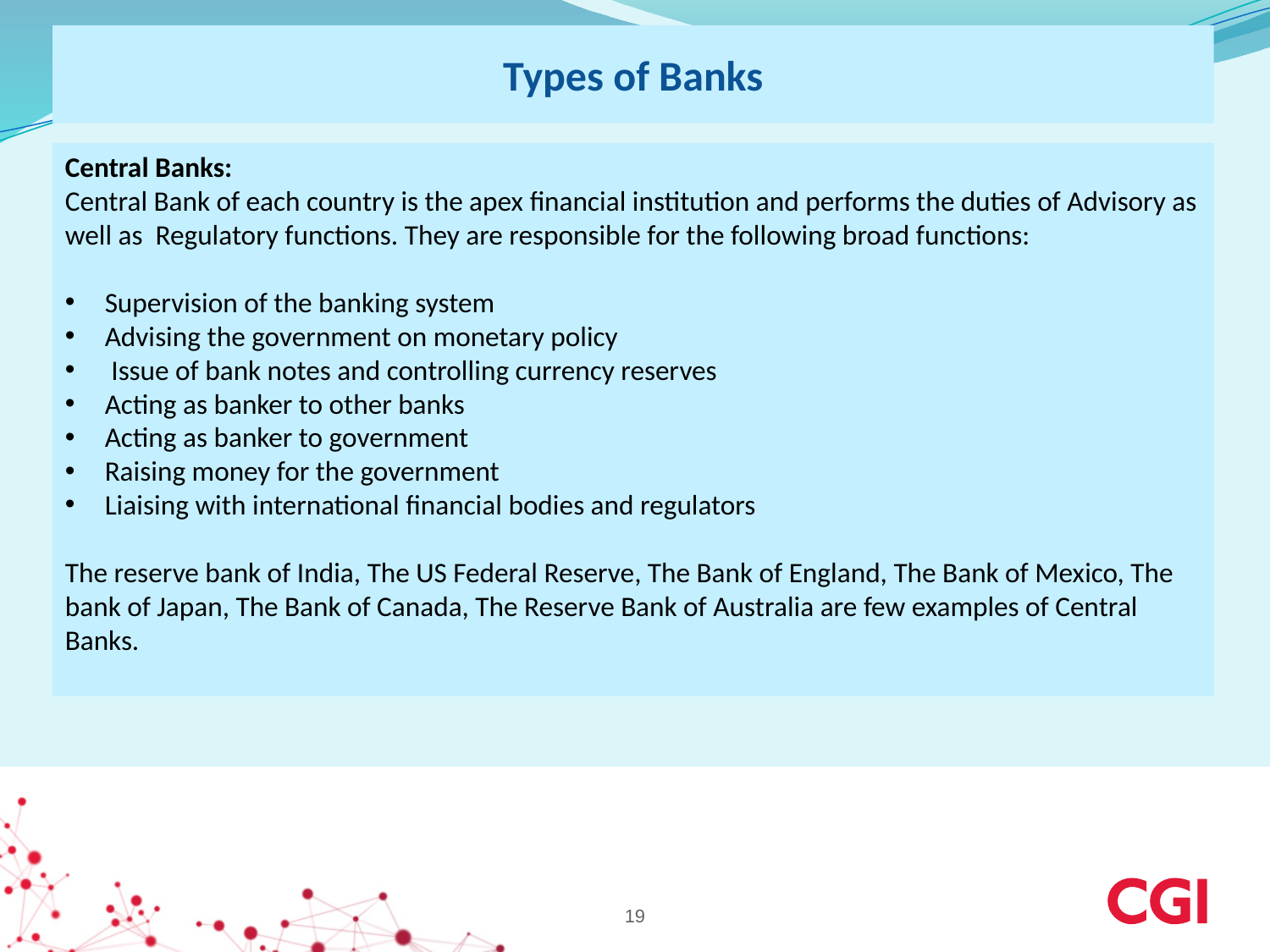

# Types of Banks
Central Banks:
Central Bank of each country is the apex financial institution and performs the duties of Advisory as well as  Regulatory functions. They are responsible for the following broad functions:

Supervision of the banking system
Advising the government on monetary policy
 Issue of bank notes and controlling currency reserves
Acting as banker to other banks
Acting as banker to government
Raising money for the government
Liaising with international financial bodies and regulators

The reserve bank of India, The US Federal Reserve, The Bank of England, The Bank of Mexico, The bank of Japan, The Bank of Canada, The Reserve Bank of Australia are few examples of Central Banks.

19